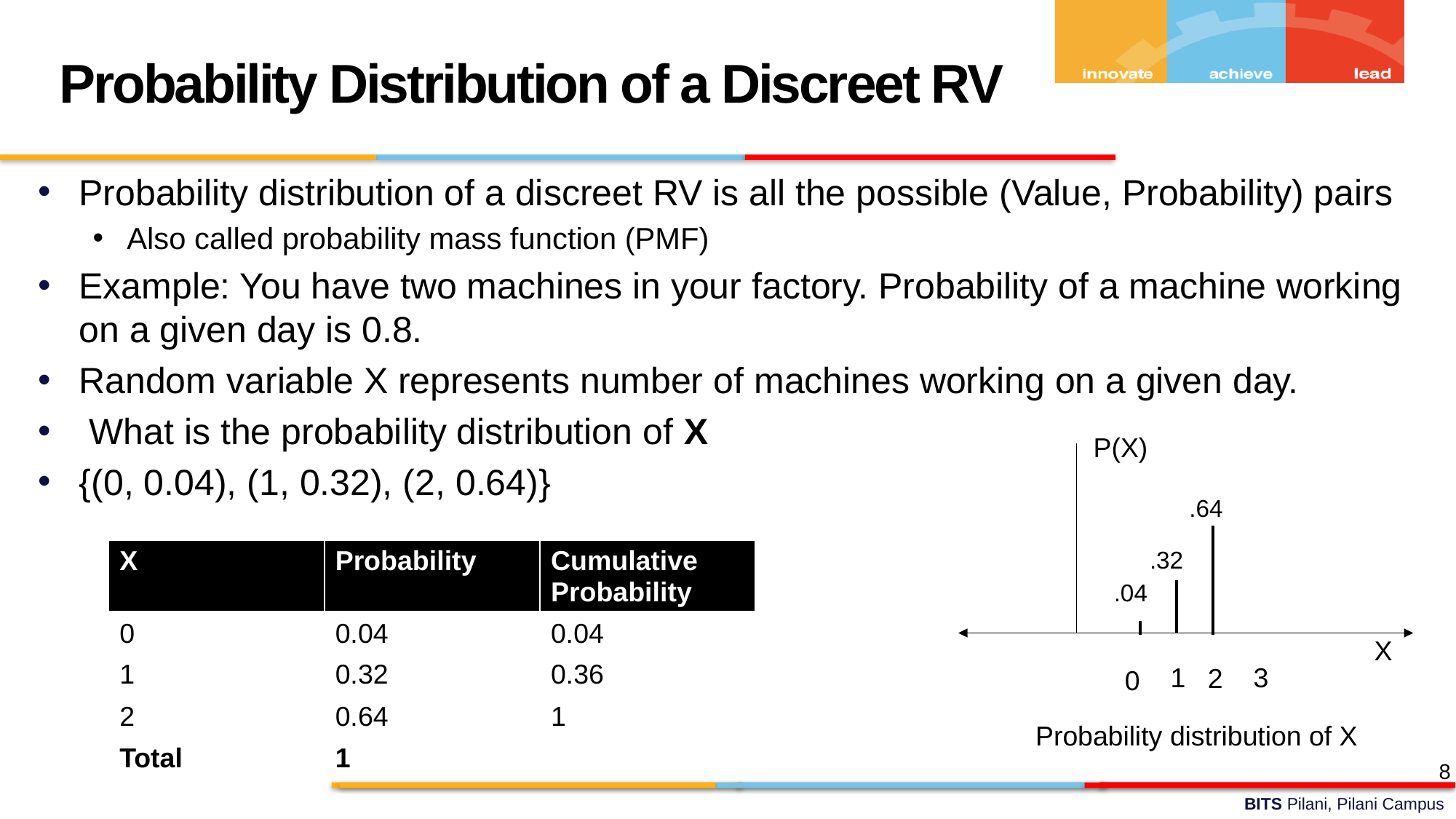

Probability Distribution of a Discreet RV
Probability distribution of a discreet RV is all the possible (Value, Probability) pairs
Also called probability mass function (PMF)
Example: You have two machines in your factory. Probability of a machine working on a given day is 0.8.
Random variable X represents number of machines working on a given day.
 What is the probability distribution of X
{(0, 0.04), (1, 0.32), (2, 0.64)}

P(X)
.64
X
1
3
2
0
.32
.04
Probability distribution of X
| X | Probability | Cumulative Probability |
| --- | --- | --- |
| 0 | 0.04 | 0.04 |
| 1 | 0.32 | 0.36 |
| 2 | 0.64 | 1 |
| Total | 1 |  |
8